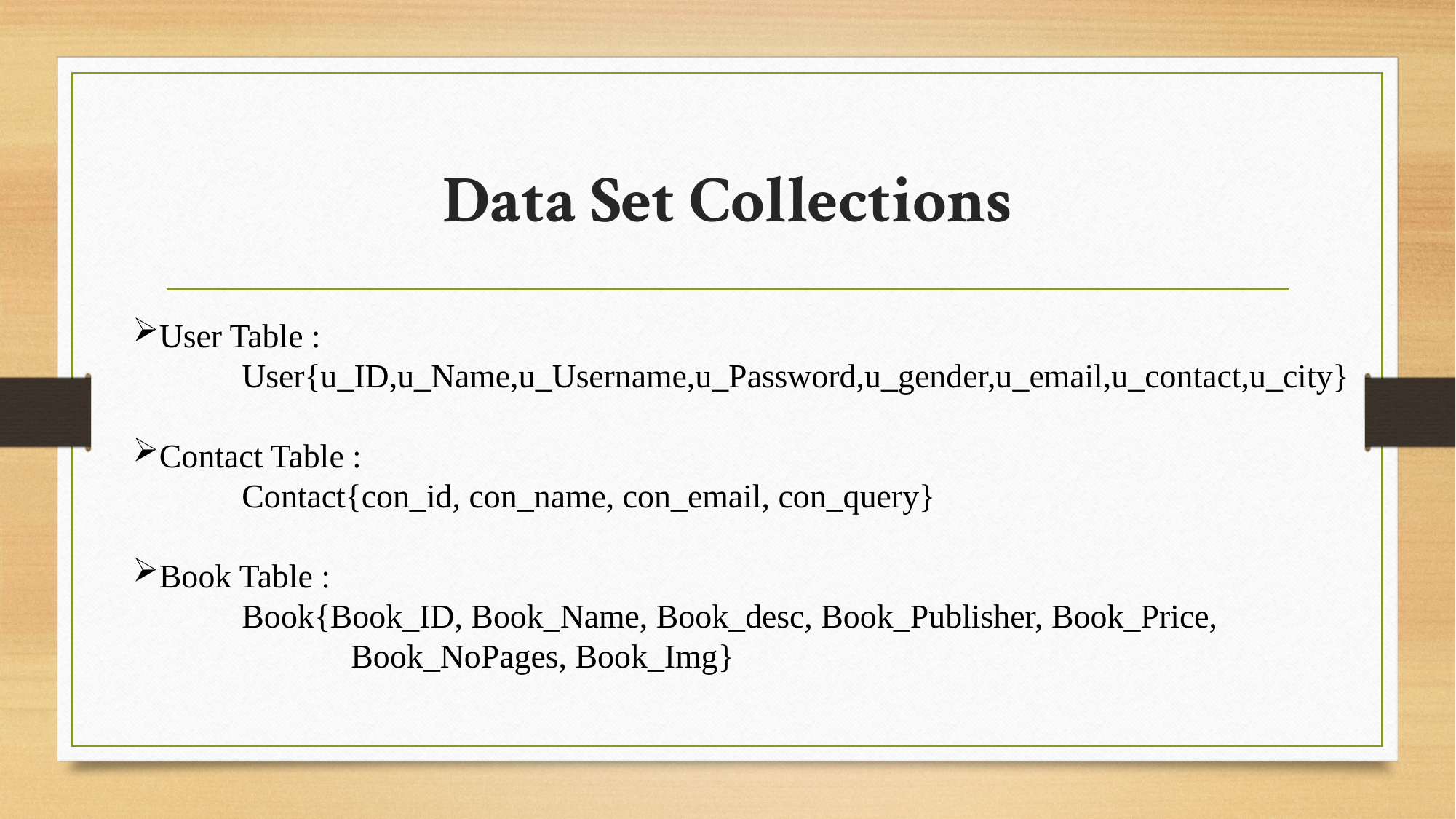

# Data Set Collections
User Table :
	User{u_ID,u_Name,u_Username,u_Password,u_gender,u_email,u_contact,u_city}

Contact Table :
	Contact{con_id, con_name, con_email, con_query}

Book Table :
	Book{Book_ID, Book_Name, Book_desc, Book_Publisher, Book_Price, 			Book_NoPages, Book_Img}